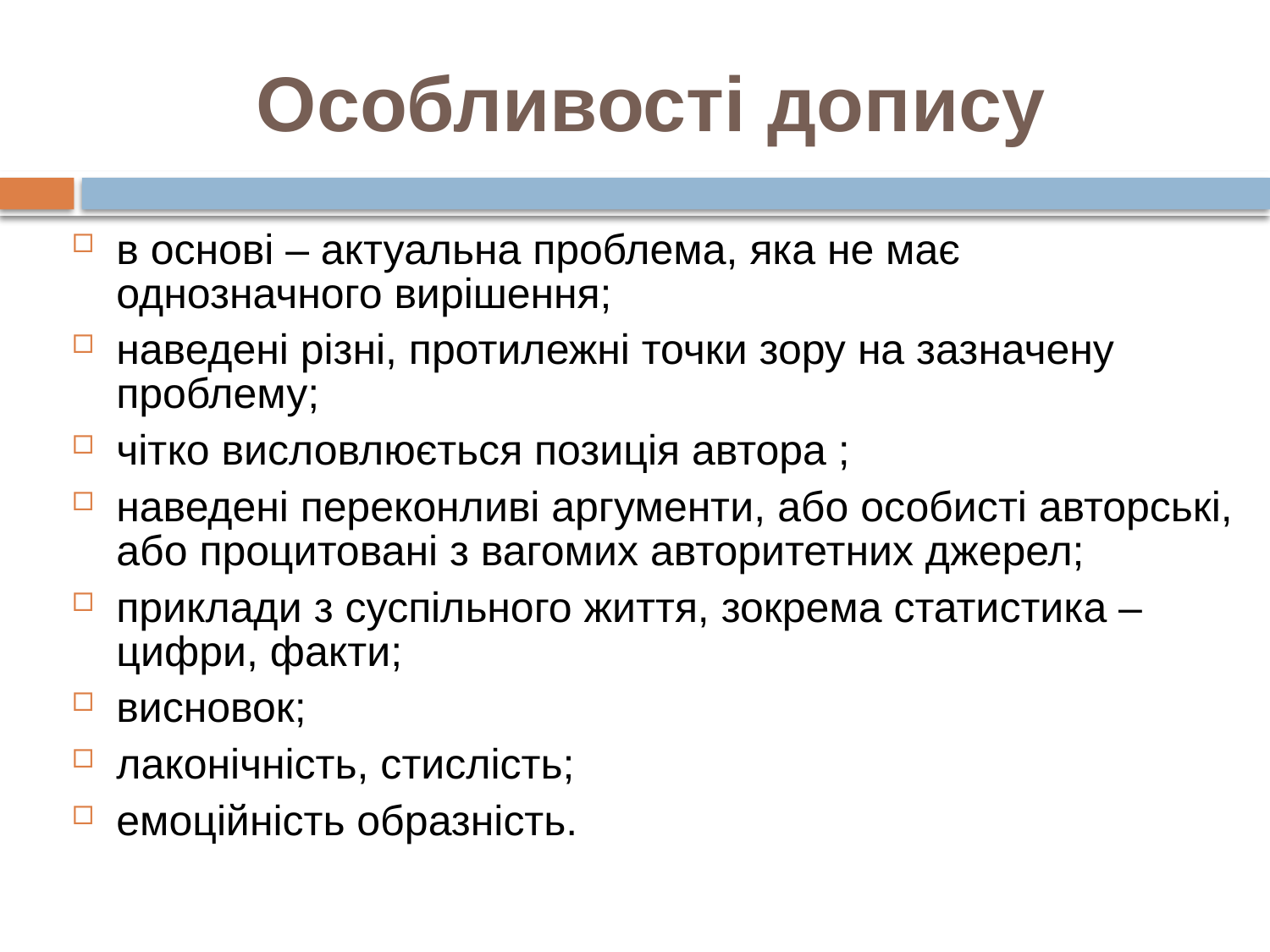

# Особливості допису
в основі – актуальна проблема, яка не має однозначного вирішення;
наведені різні, протилежні точки зору на зазначену проблему;
чітко висловлюється позиція автора ;
наведені переконливі аргументи, або особисті авторські, або процитовані з вагомих авторитетних джерел;
приклади з суспільного життя, зокрема статистика – цифри, факти;
висновок;
лаконічність, стислість;
емоційність образність.